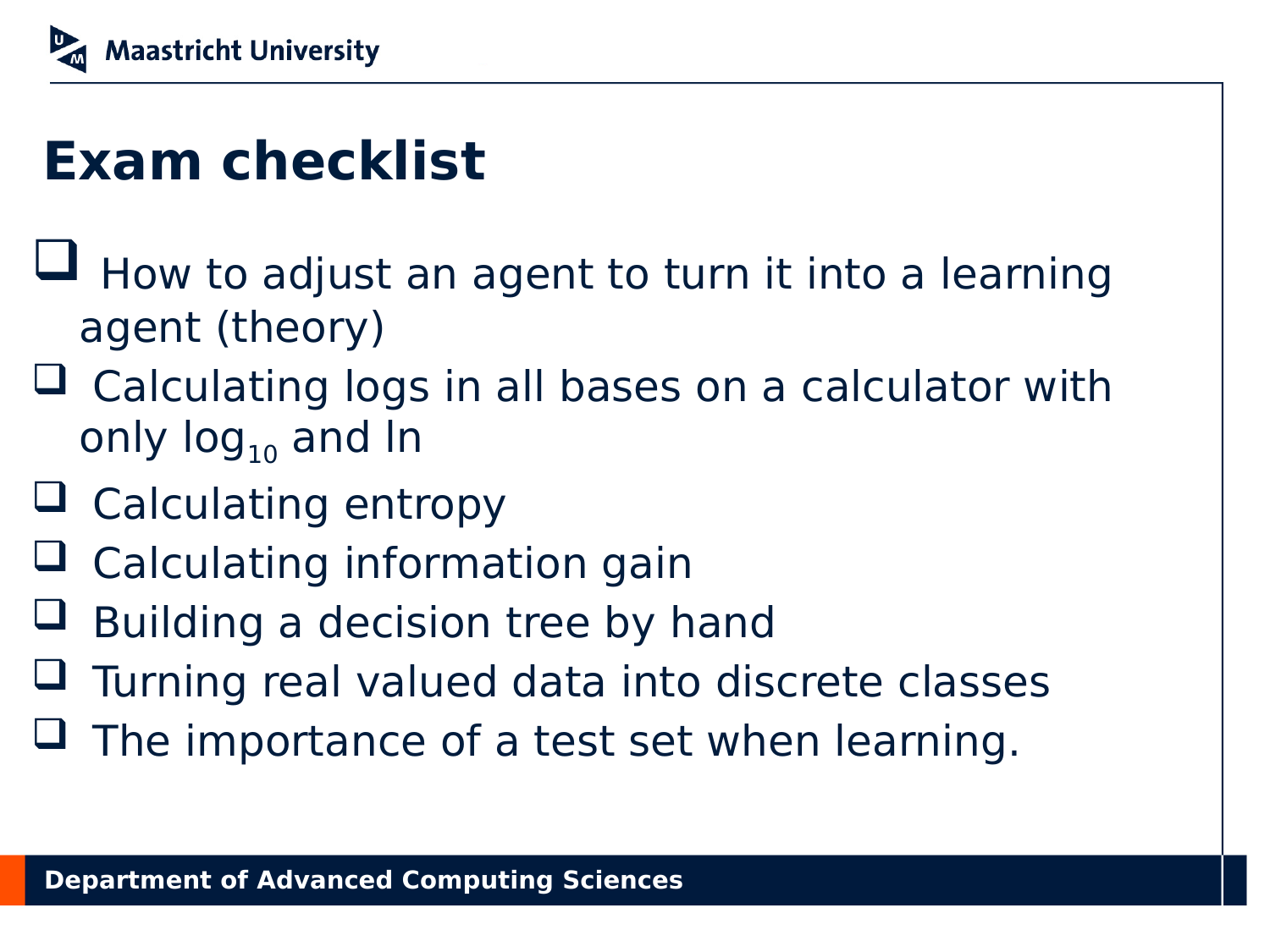

# Exam checklist
 How to adjust an agent to turn it into a learning agent (theory)
 Calculating logs in all bases on a calculator with only log10 and ln
 Calculating entropy
 Calculating information gain
 Building a decision tree by hand
 Turning real valued data into discrete classes
 The importance of a test set when learning.